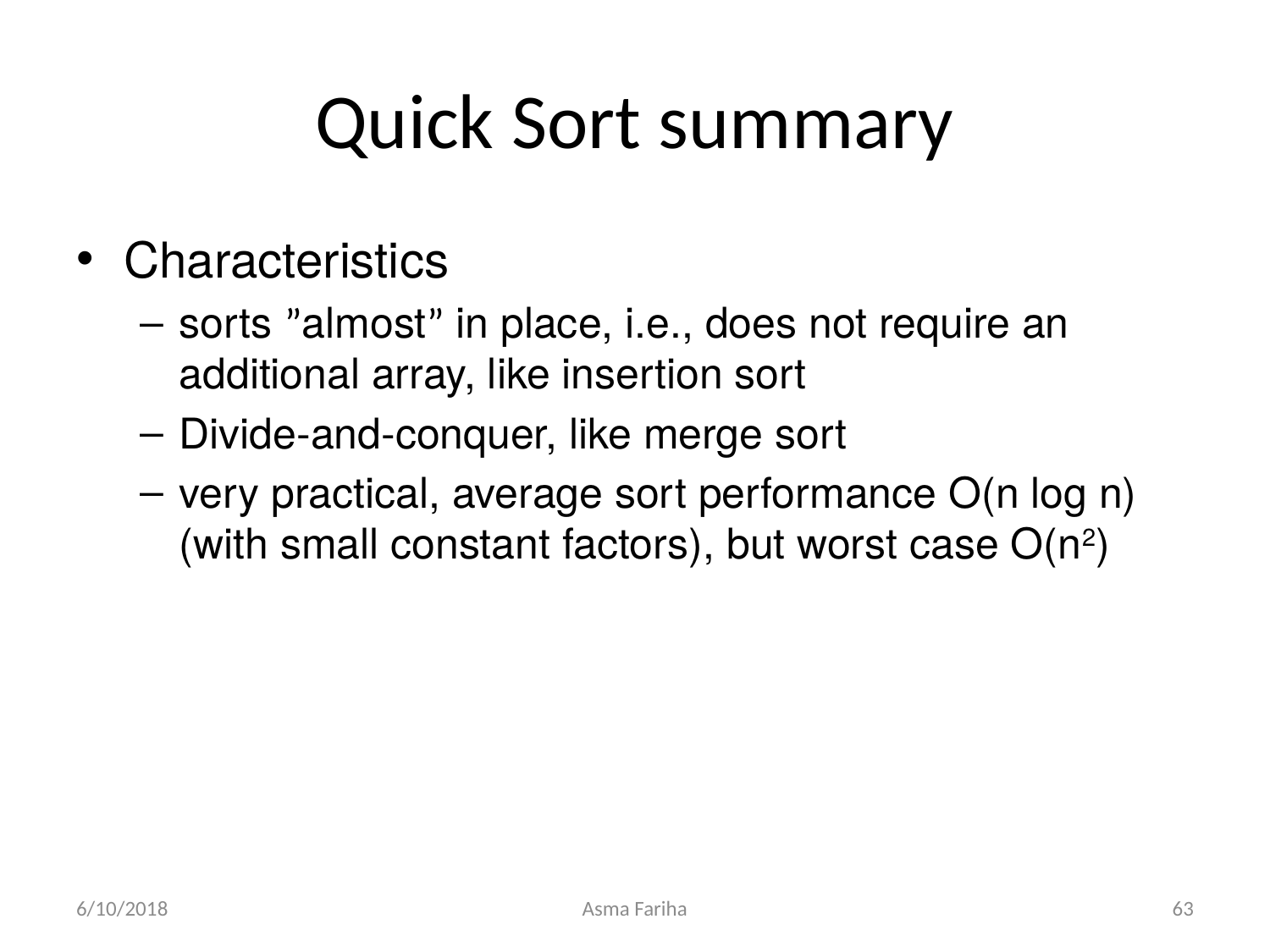

# Quick Sort summary
Characteristics
sorts ”almost” in place, i.e., does not require an additional array, like insertion sort
Divide-and-conquer, like merge sort
very practical, average sort performance O(n log n) (with small constant factors), but worst case O(n2)
6/10/2018
Asma Fariha
63